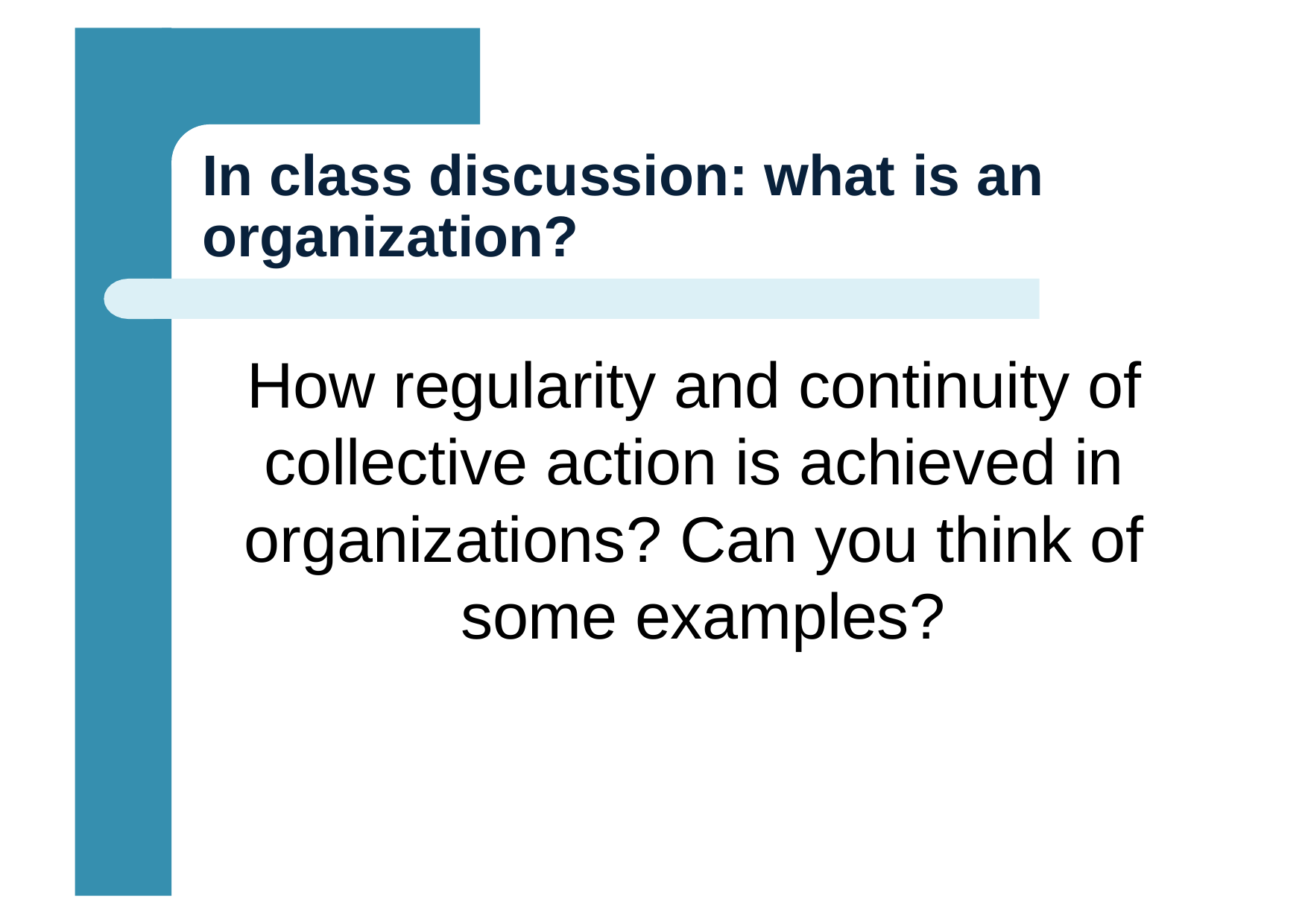

# In class discussion: what is an
organization?

How regularity and continuity of  collective action is achieved in  organizations? Can you think of  some examples?